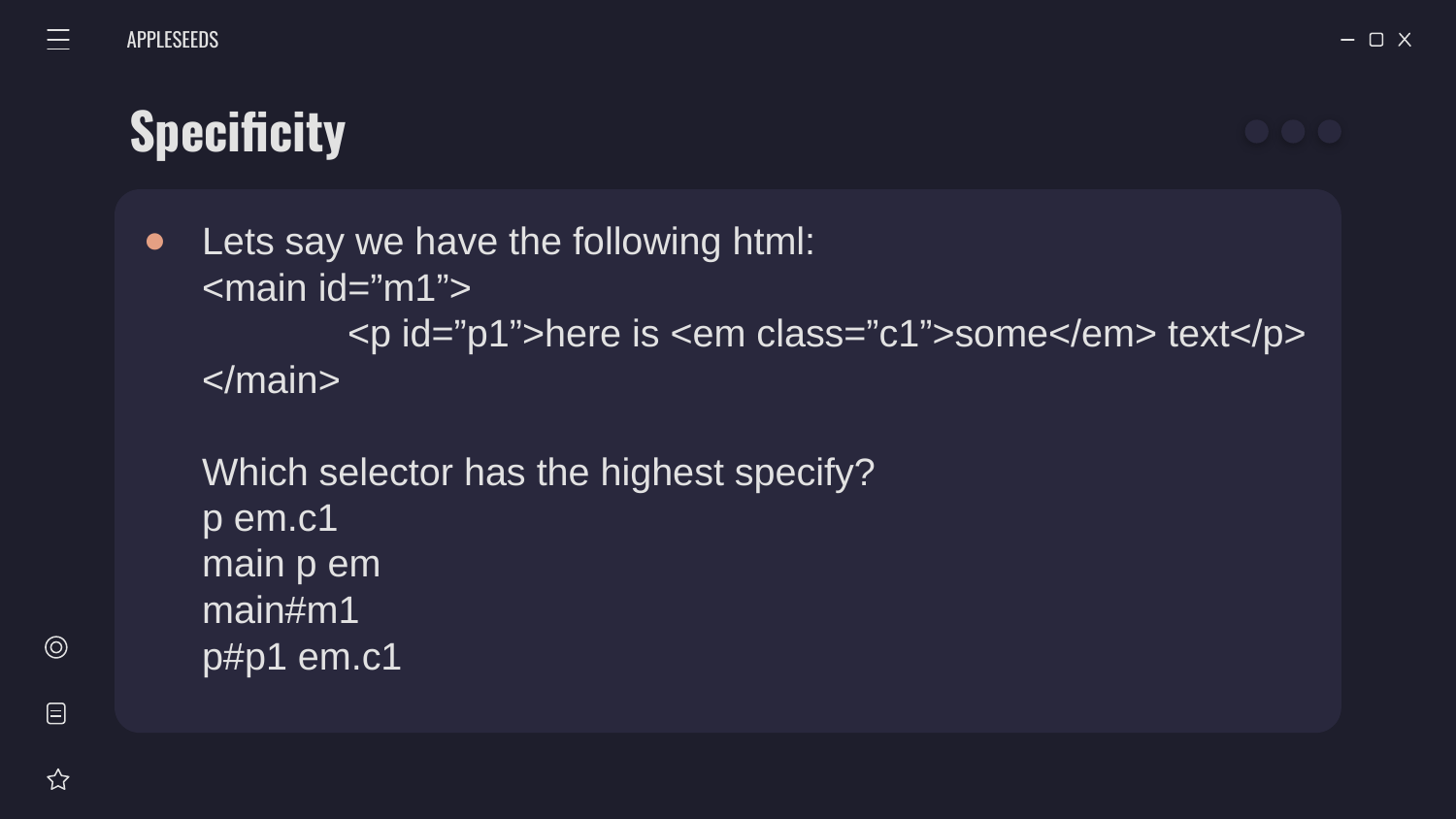

APPLESEEDS

# Specificity

Lets say we have the following html:
<main id=”m1”>
	<p id=”p1”>here is <em class=”c1”>some</em> text</p>
</main>
Which selector has the highest specify?
p em.c1
main p em
main#m1
p#p1 em.c1